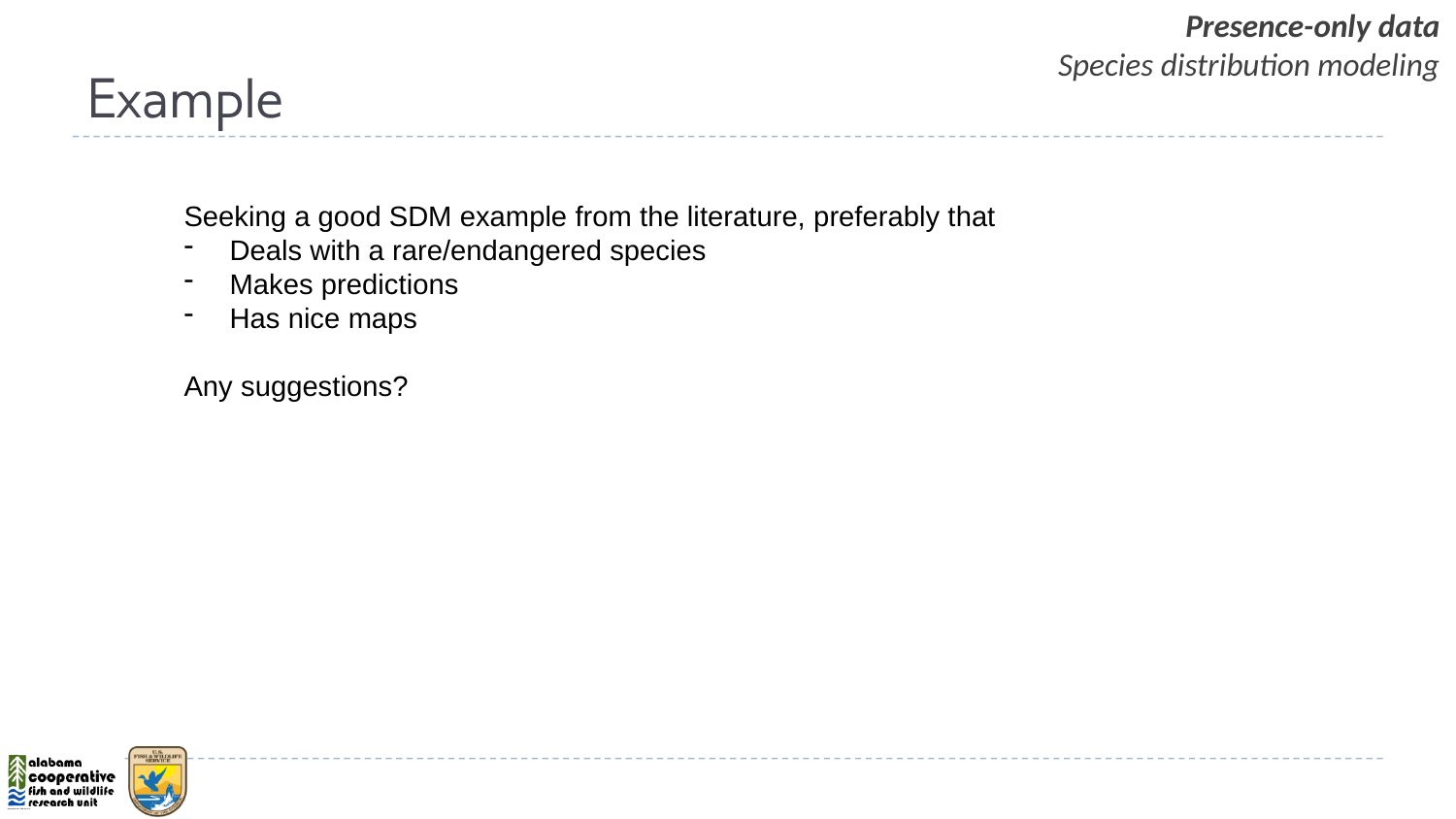

Presence-only data
Species distribution modeling
# Example

Seeking a good SDM example from the literature, preferably that
Deals with a rare/endangered species
Makes predictions
Has nice maps

Any suggestions?